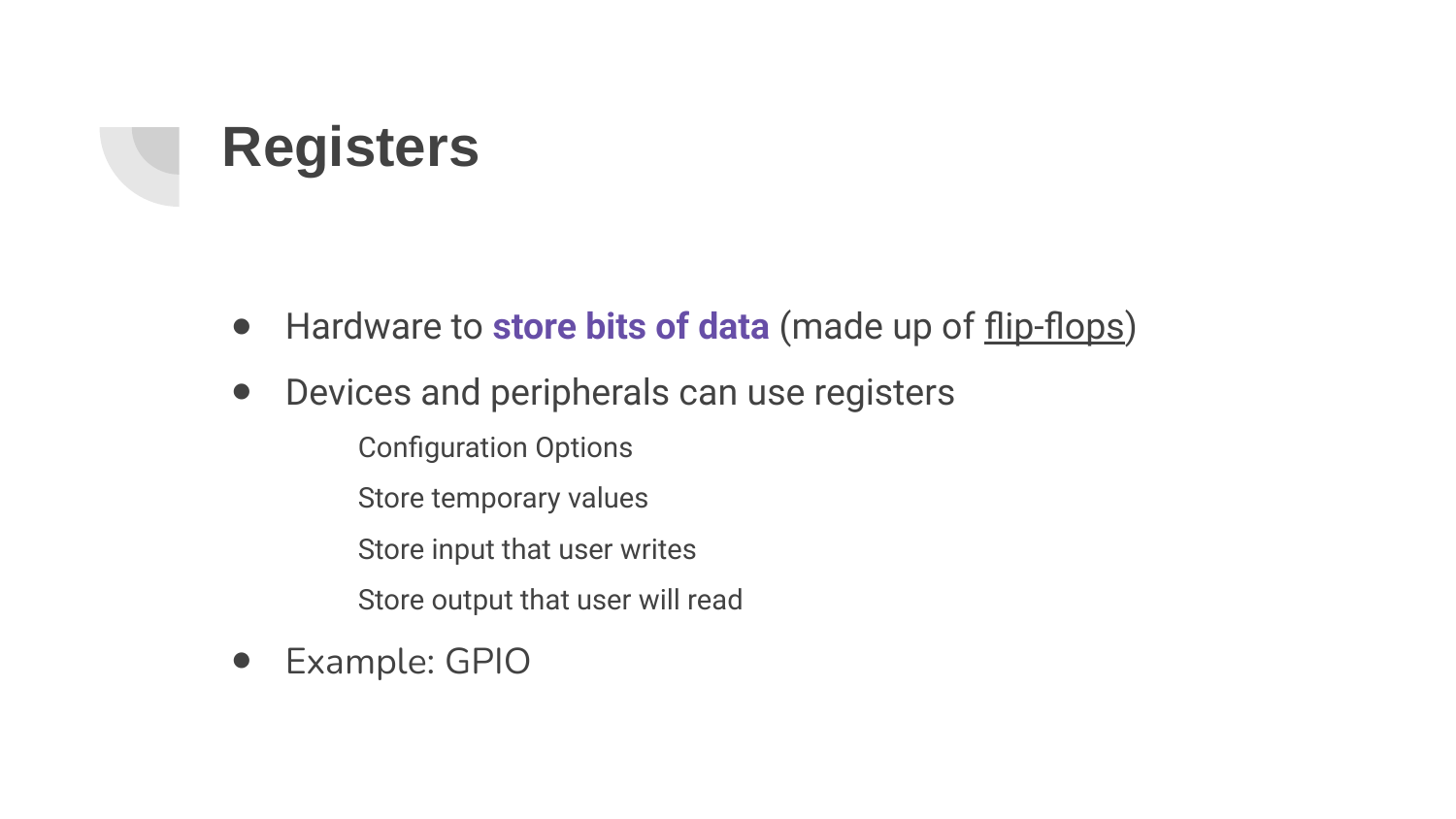

# Registers
Hardware to store bits of data (made up of flip-flops)
Devices and peripherals can use registers
Configuration Options
Store temporary values
Store input that user writes
Store output that user will read
Example: GPIO